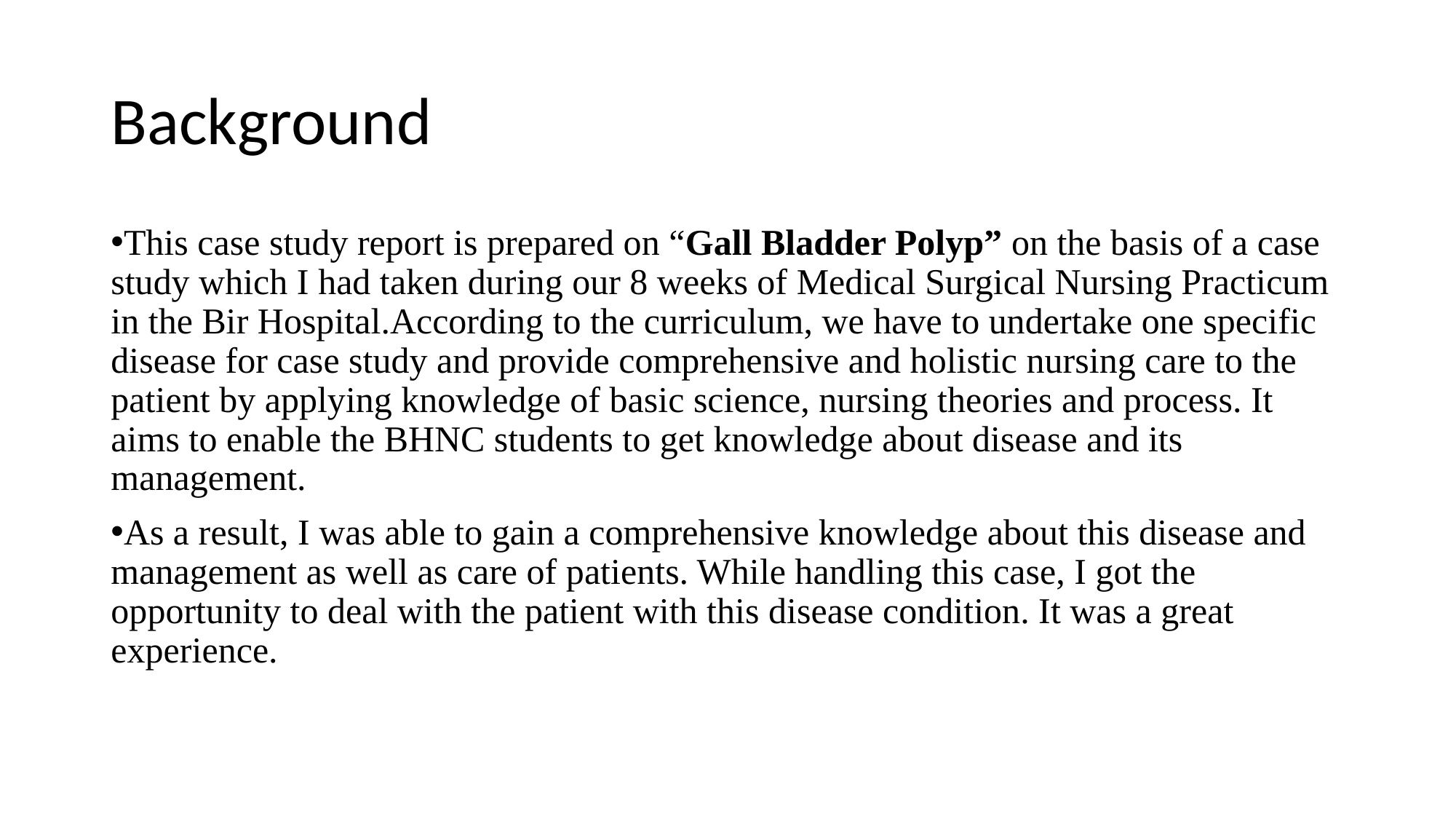

# Background
This case study report is prepared on “Gall Bladder Polyp” on the basis of a case study which I had taken during our 8 weeks of Medical Surgical Nursing Practicum in the Bir Hospital.According to the curriculum, we have to undertake one specific disease for case study and provide comprehensive and holistic nursing care to the patient by applying knowledge of basic science, nursing theories and process. It aims to enable the BHNC students to get knowledge about disease and its management.
As a result, I was able to gain a comprehensive knowledge about this disease and management as well as care of patients. While handling this case, I got the opportunity to deal with the patient with this disease condition. It was a great experience.